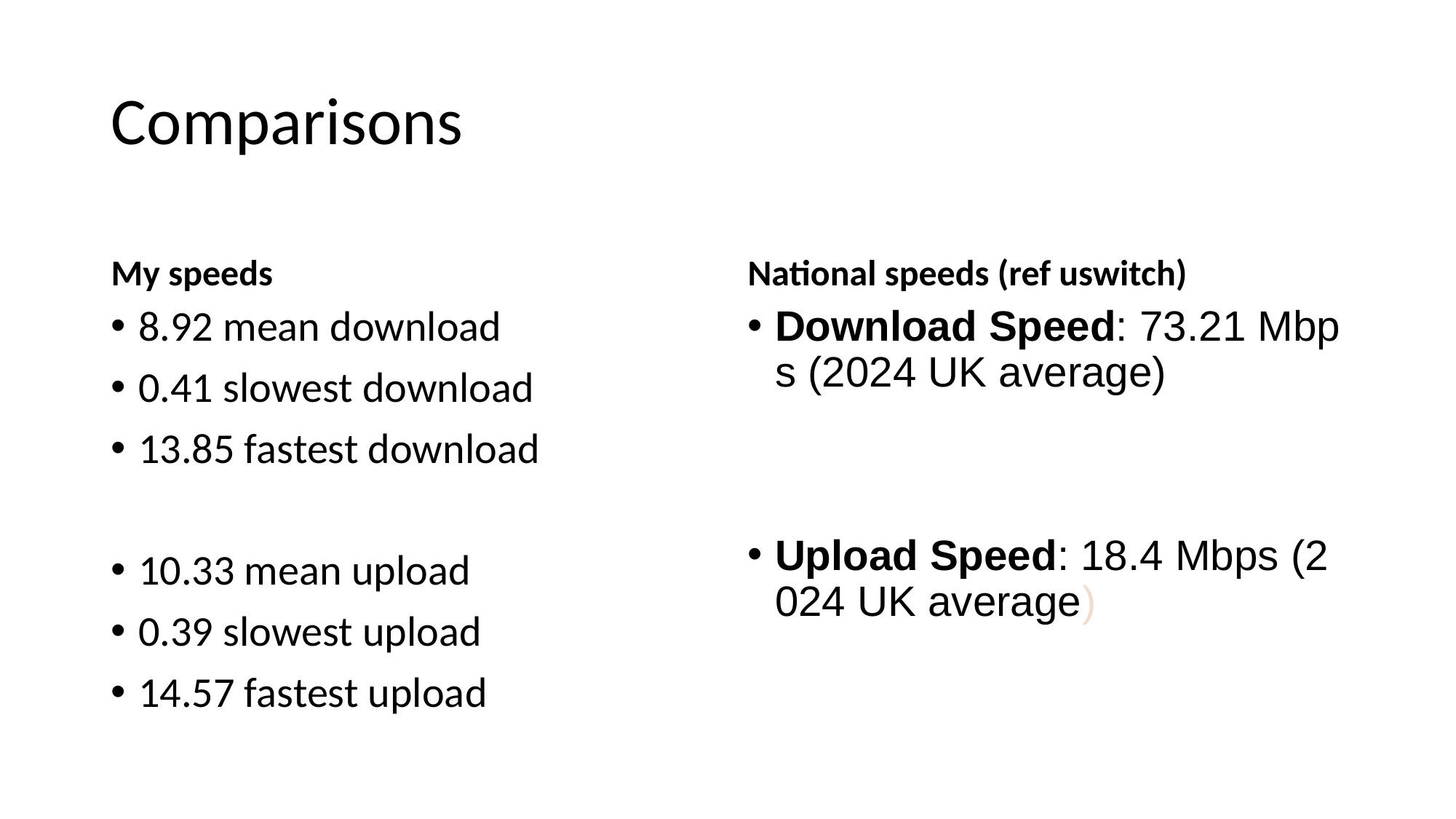

# Comparisons
My speeds
National speeds (ref uswitch)
8.92 mean download
0.41 slowest download
13.85 fastest download

10.33 mean upload
0.39 slowest upload
14.57 fastest upload

Download Speed: 73.21 Mbps (2024 UK average)

Upload Speed: 18.4 Mbps (2024 UK average)